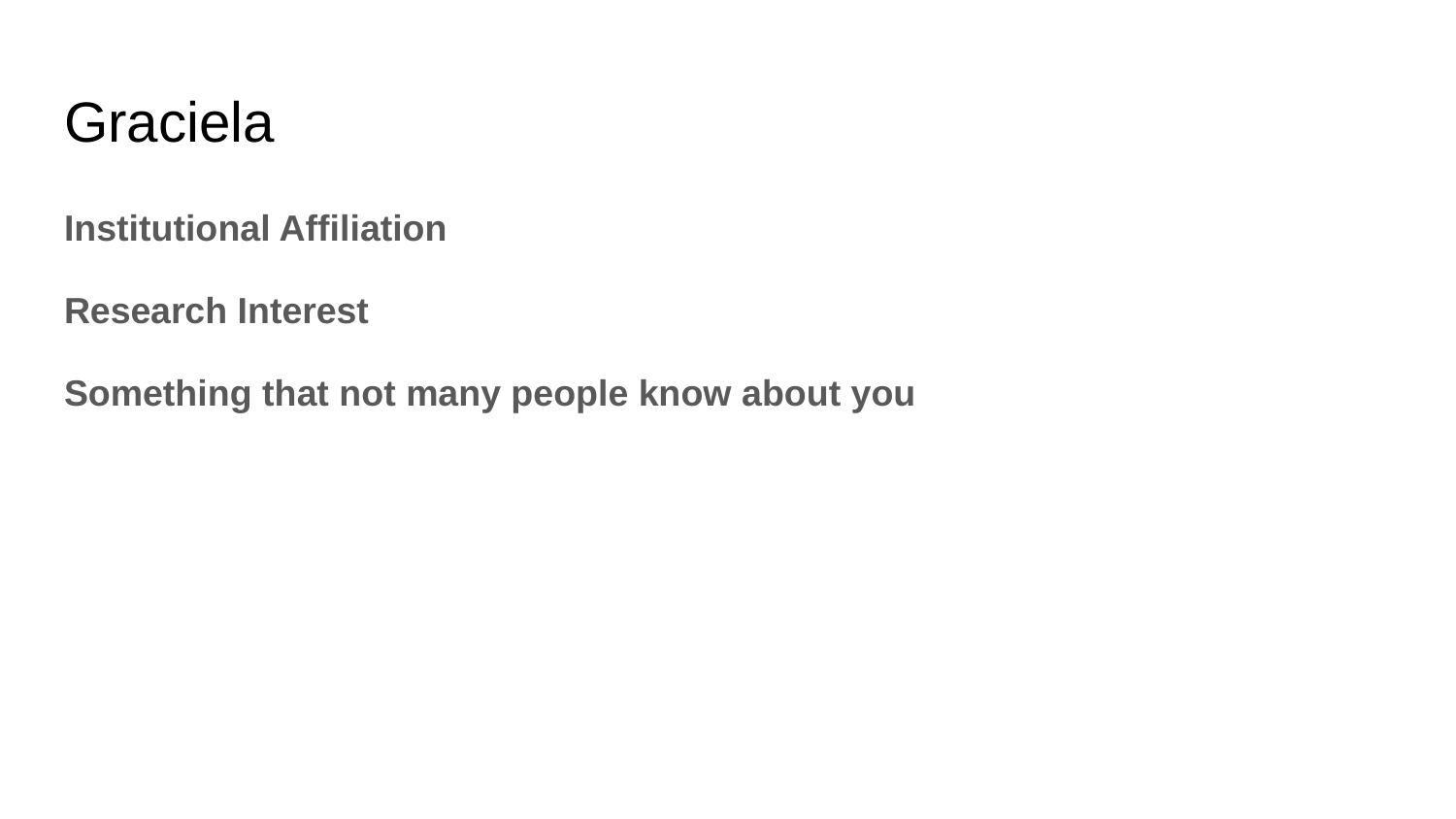

# Graciela
Institutional Affiliation
Research Interest
Something that not many people know about you